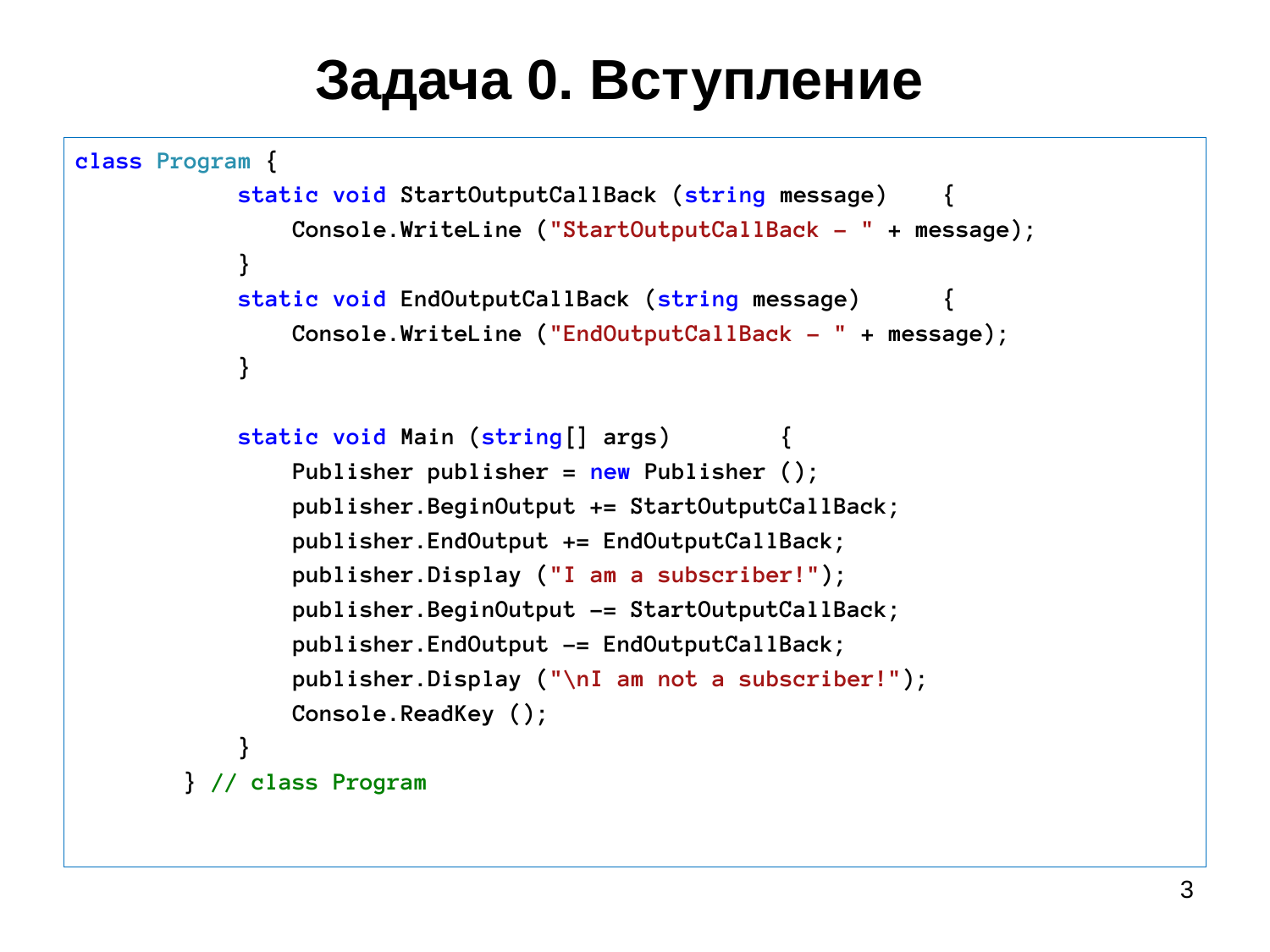

# Задача 0. Вступление
class Program {
            static void StartOutputCallBack (string message)    {
                Console.WriteLine ("StartOutputCallBack - " + message);
            }
            static void EndOutputCallBack (string message)      {
                Console.WriteLine ("EndOutputCallBack - " + message);
            }

            static void Main (string[] args)        {
                Publisher publisher = new Publisher ();
                publisher.BeginOutput += StartOutputCallBack;
                publisher.EndOutput += EndOutputCallBack;
                publisher.Display ("I am a subscriber!");
                publisher.BeginOutput -= StartOutputCallBack;
                publisher.EndOutput -= EndOutputCallBack;
                publisher.Display ("\nI am not a subscriber!");
                Console.ReadKey ();
            }
        } // class Program
3